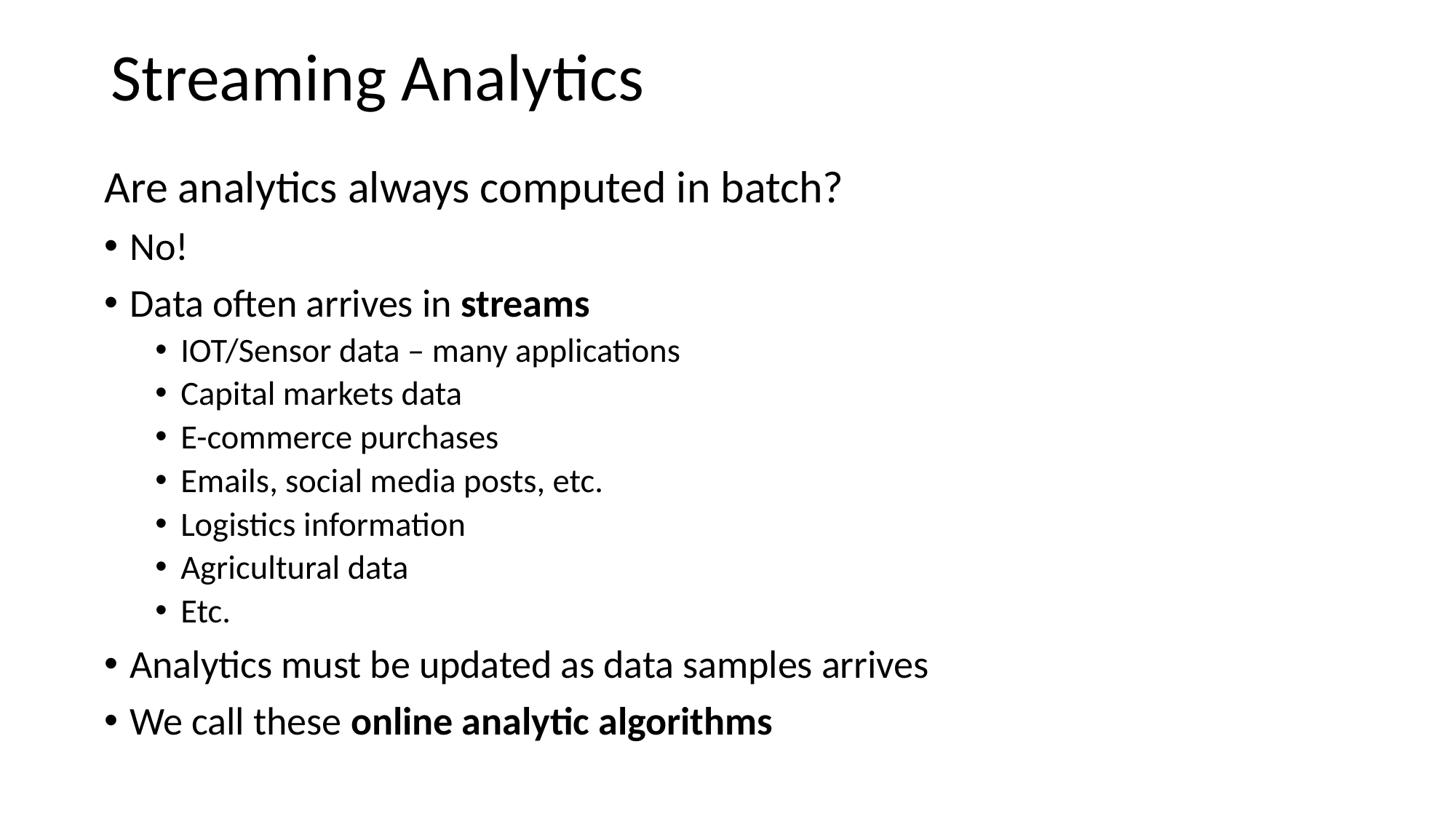

Streaming Analytics
Are analytics always computed in batch?
No!
Data often arrives in streams
IOT/Sensor data – many applications
Capital markets data
E-commerce purchases
Emails, social media posts, etc.
Logistics information
Agricultural data
Etc.
Analytics must be updated as data samples arrives
We call these online analytic algorithms